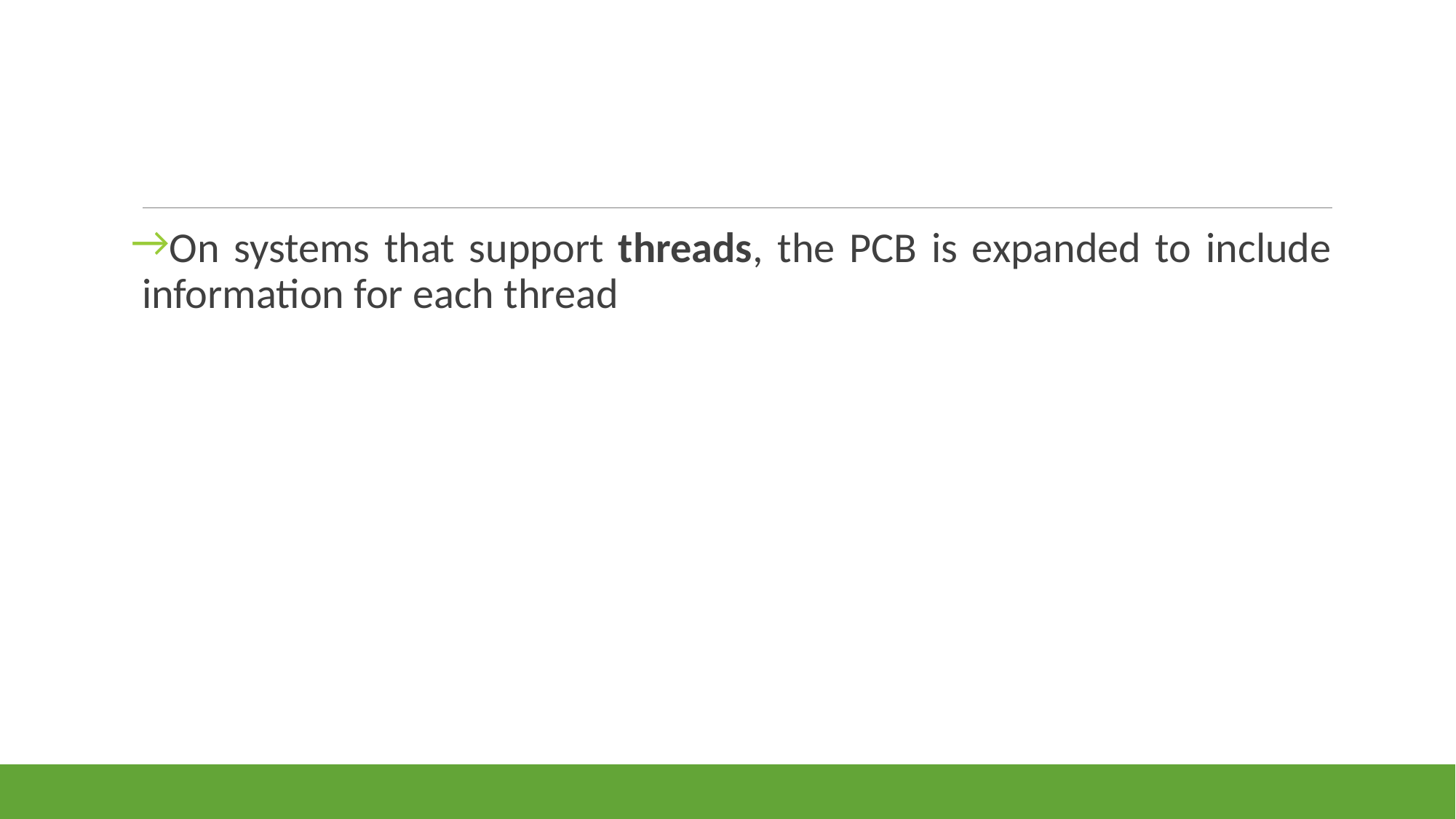

#
On systems that support threads, the PCB is expanded to include information for each thread